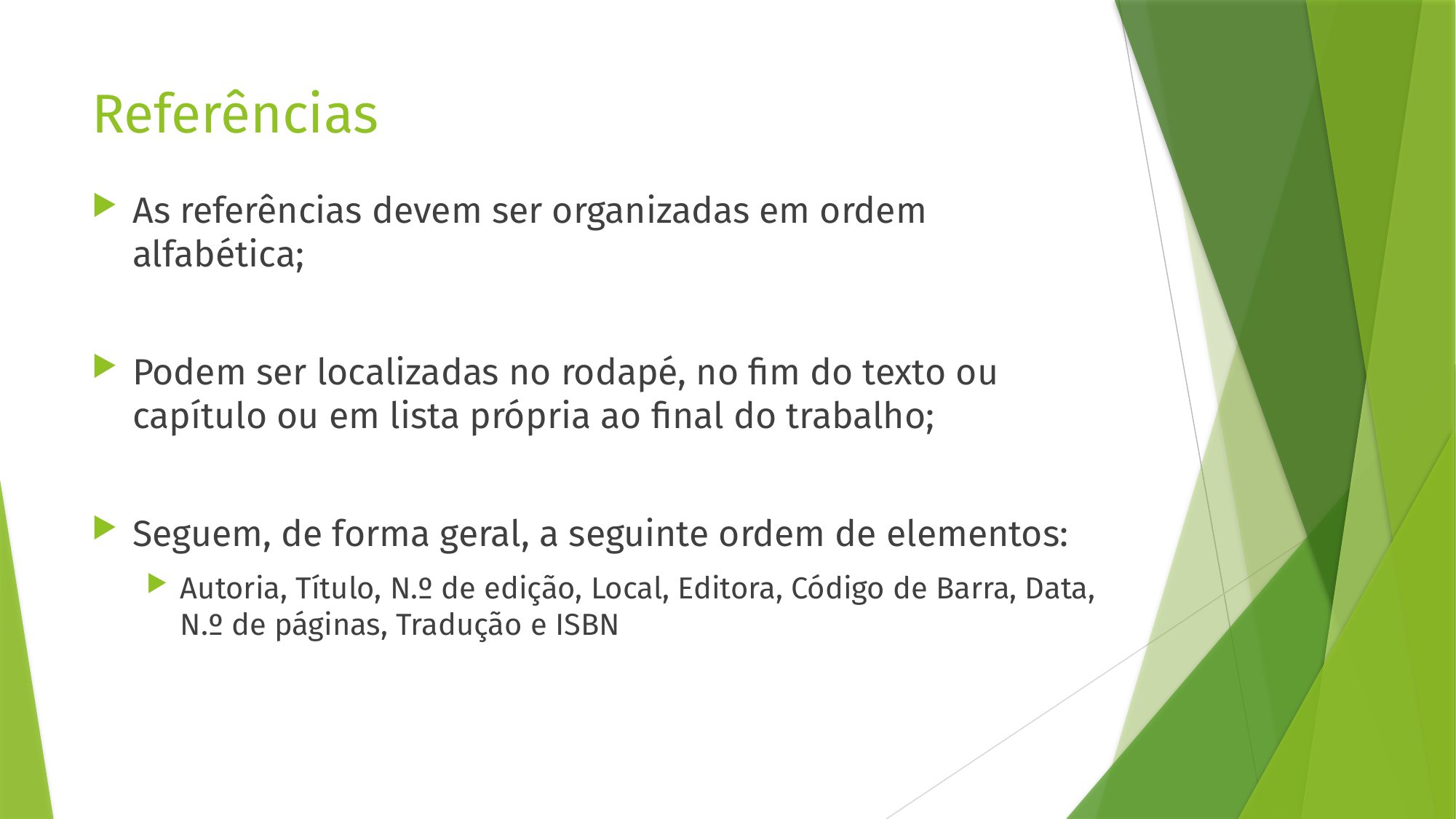

# Referências
As referências devem ser organizadas em ordem alfabética;

Podem ser localizadas no rodapé, no fim do texto ou capítulo ou em lista própria ao final do trabalho;

Seguem, de forma geral, a seguinte ordem de elementos:
Autoria, Título, N.º de edição, Local, Editora, Código de Barra, Data, N.º de páginas, Tradução e ISBN